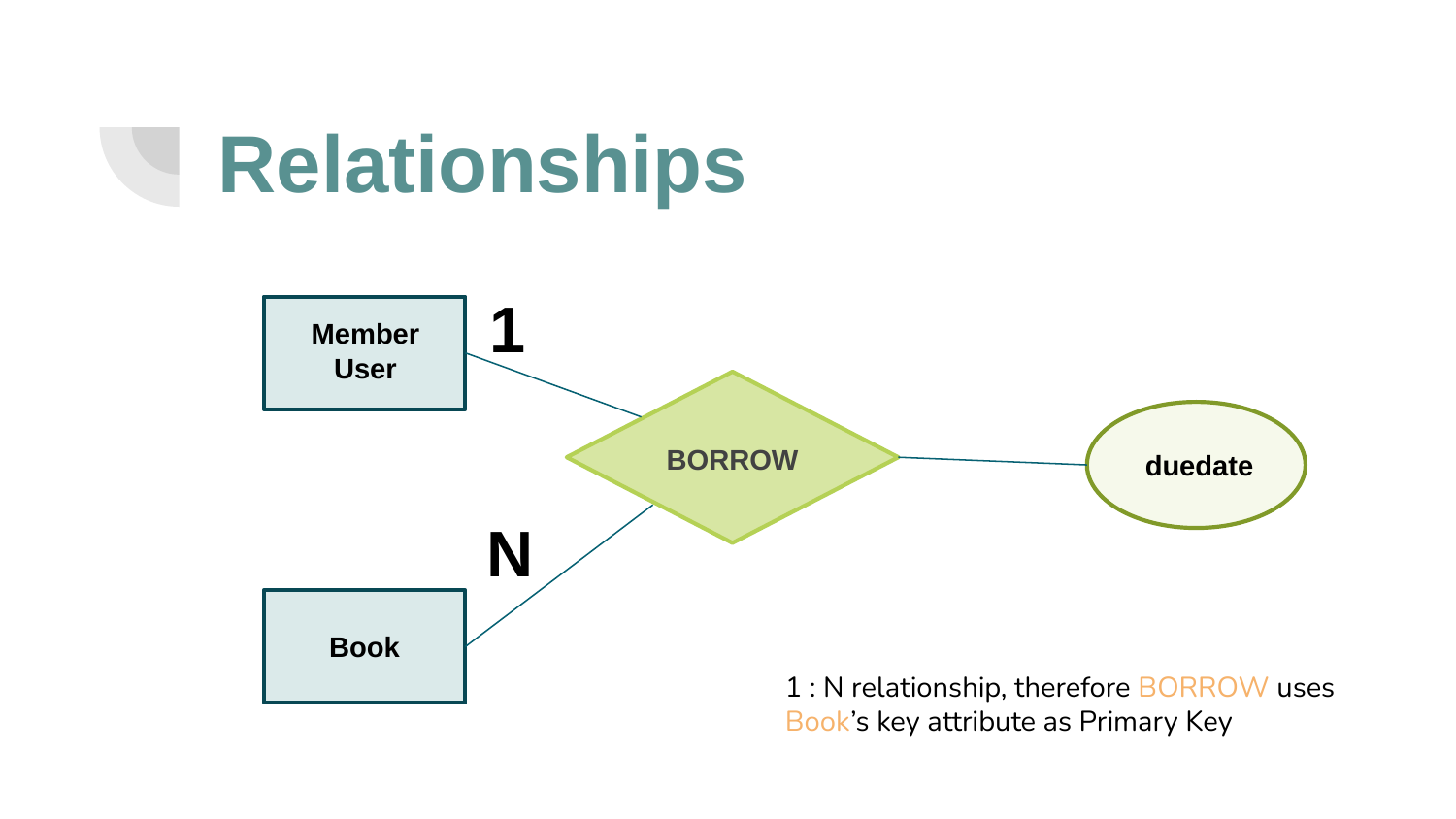

Relationships
1

Member User

BORROW
duedate
N

Book
1 : N relationship, therefore BORROW uses Book’s key attribute as Primary Key